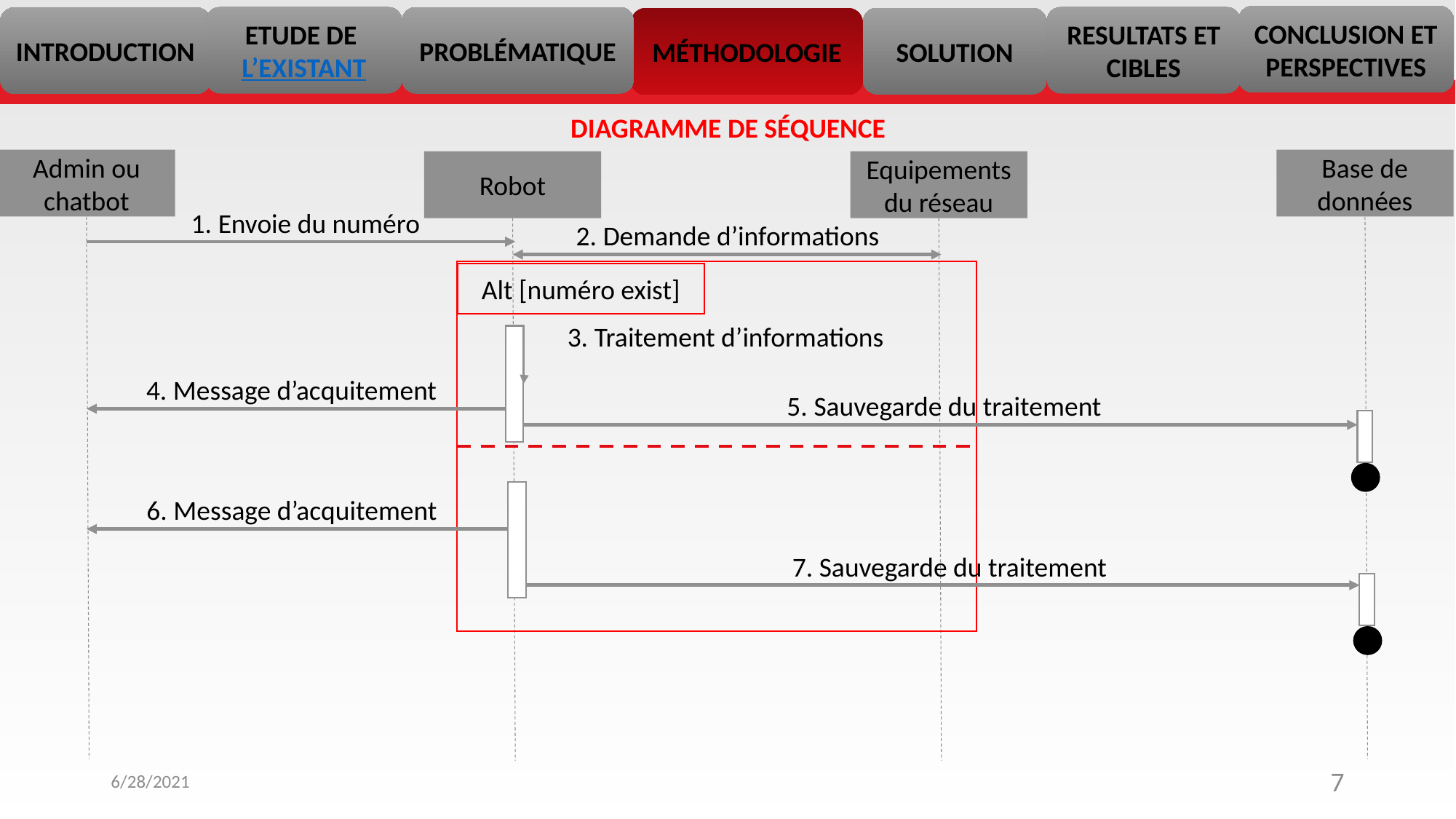

CONCLUSION ET PERSPECTIVES
ETUDE DE L’EXISTANT
RESULTATS ET CIBLES
PROBLÉMATIQUE
INTRODUCTION
MÉTHODOLOGIE
SOLUTION

DIAGRAMME DE SÉQUENCE
Admin ou chatbot
Base de données
Robot
Equipements du réseau
1. Envoie du numéro
2. Demande d’informations

Alt [numéro exist]
3. Traitement d’informations

4. Message d’acquitement
5. Sauvegarde du traitement

6. Message d’acquitement
7. Sauvegarde du traitement

6/28/2021
7